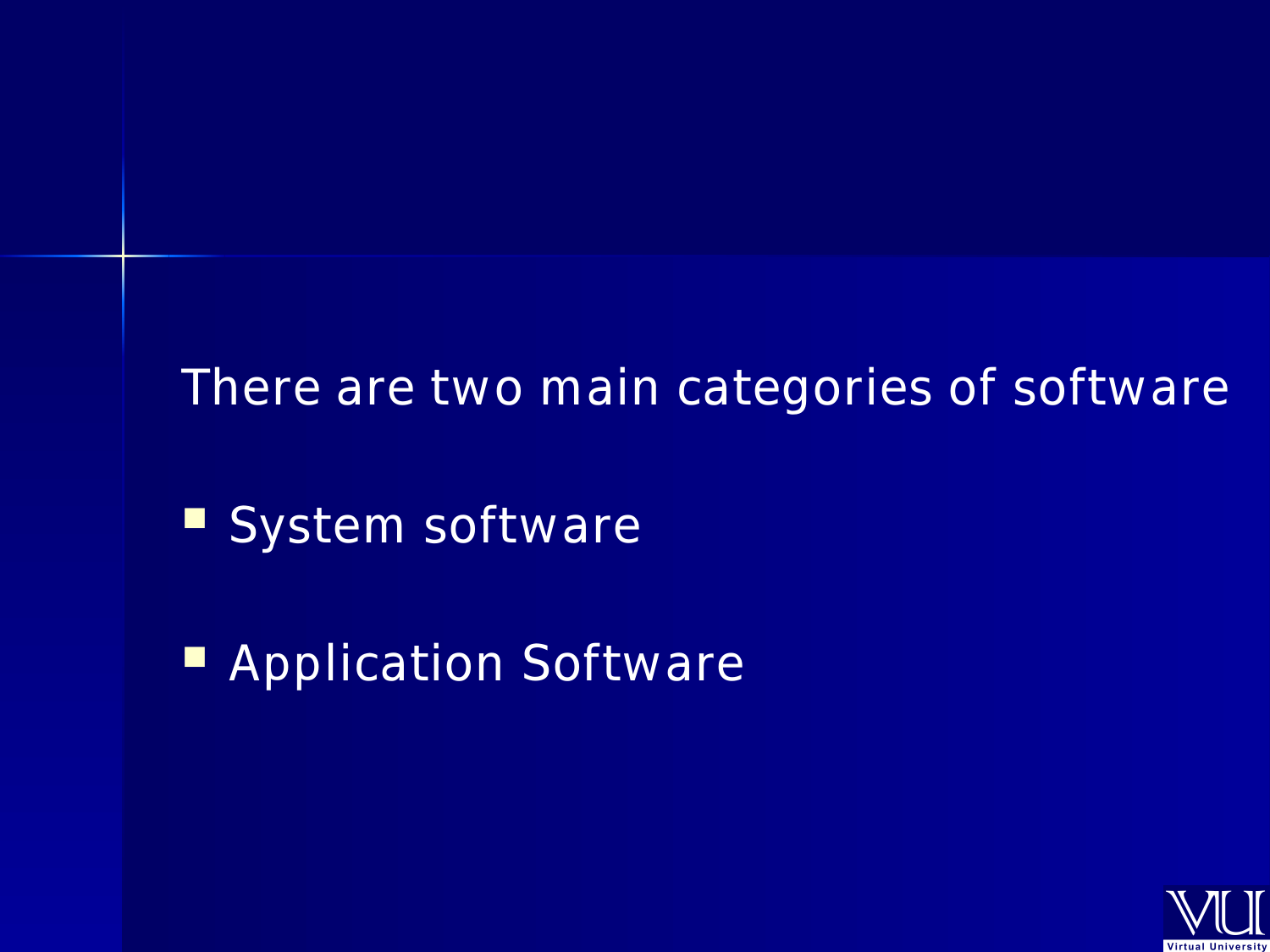

There are two main categories of software

System software

Application Software